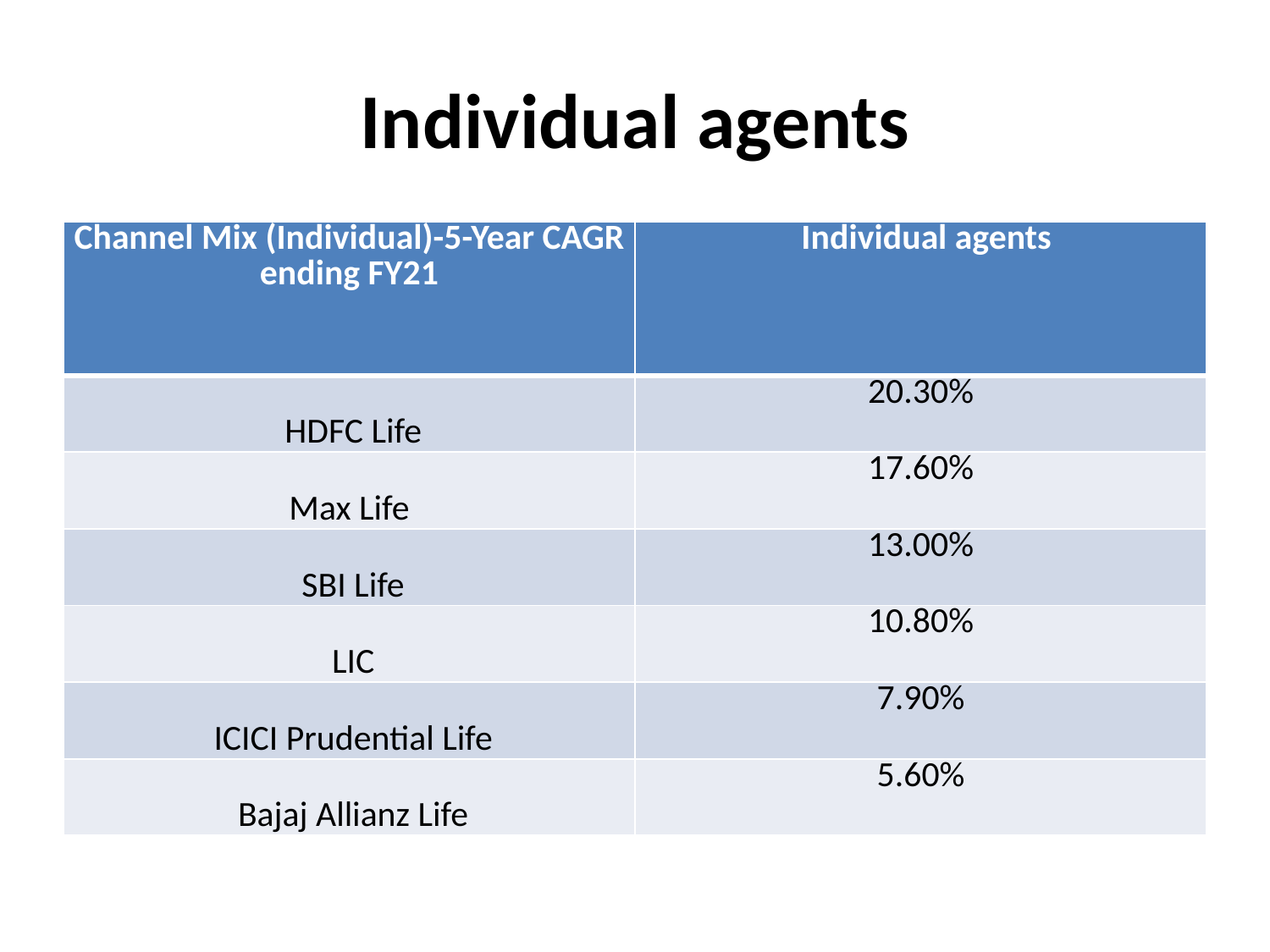

# Individual agents
| Channel Mix (Individual)-5-Year CAGR ending FY21 | Individual agents |
| --- | --- |
| HDFC Life | 20.30% |
| Max Life | 17.60% |
| SBI Life | 13.00% |
| LIC | 10.80% |
| ICICI Prudential Life | 7.90% |
| Bajaj Allianz Life | 5.60% |